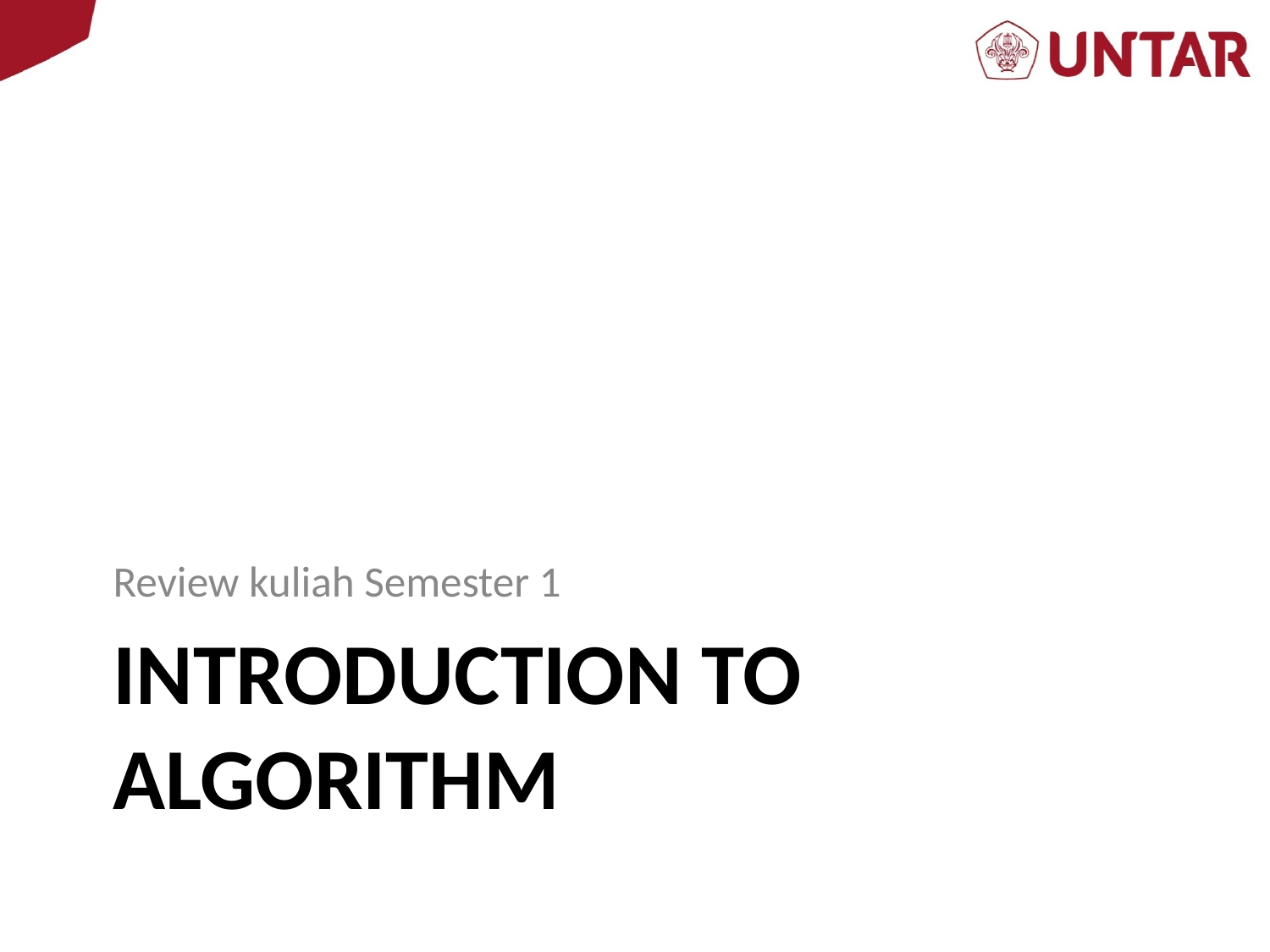

Review kuliah Semester 1
# INTRODUCTION TO ALGORITHM